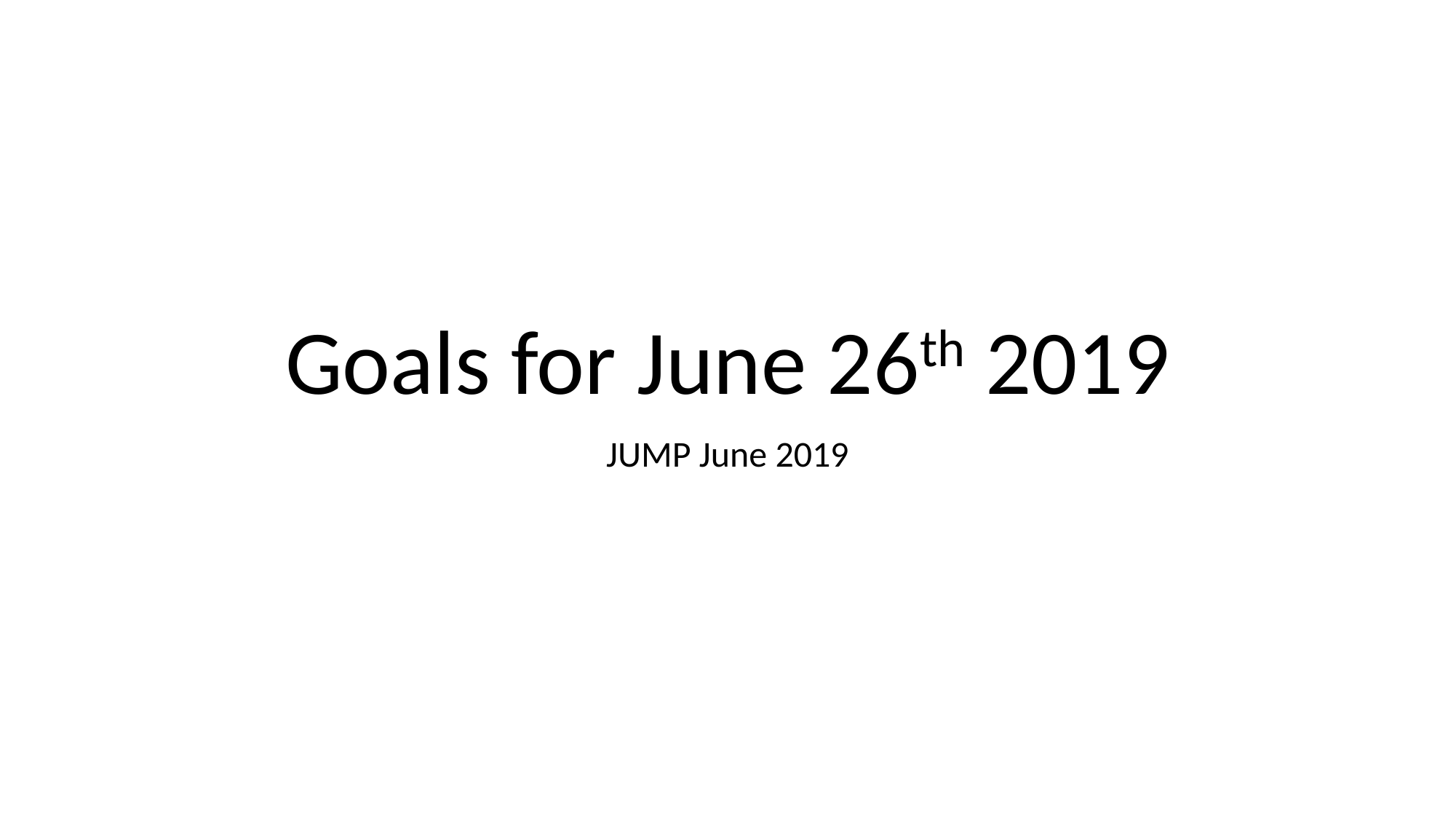

# Goals for June 26th 2019
JUMP June 2019